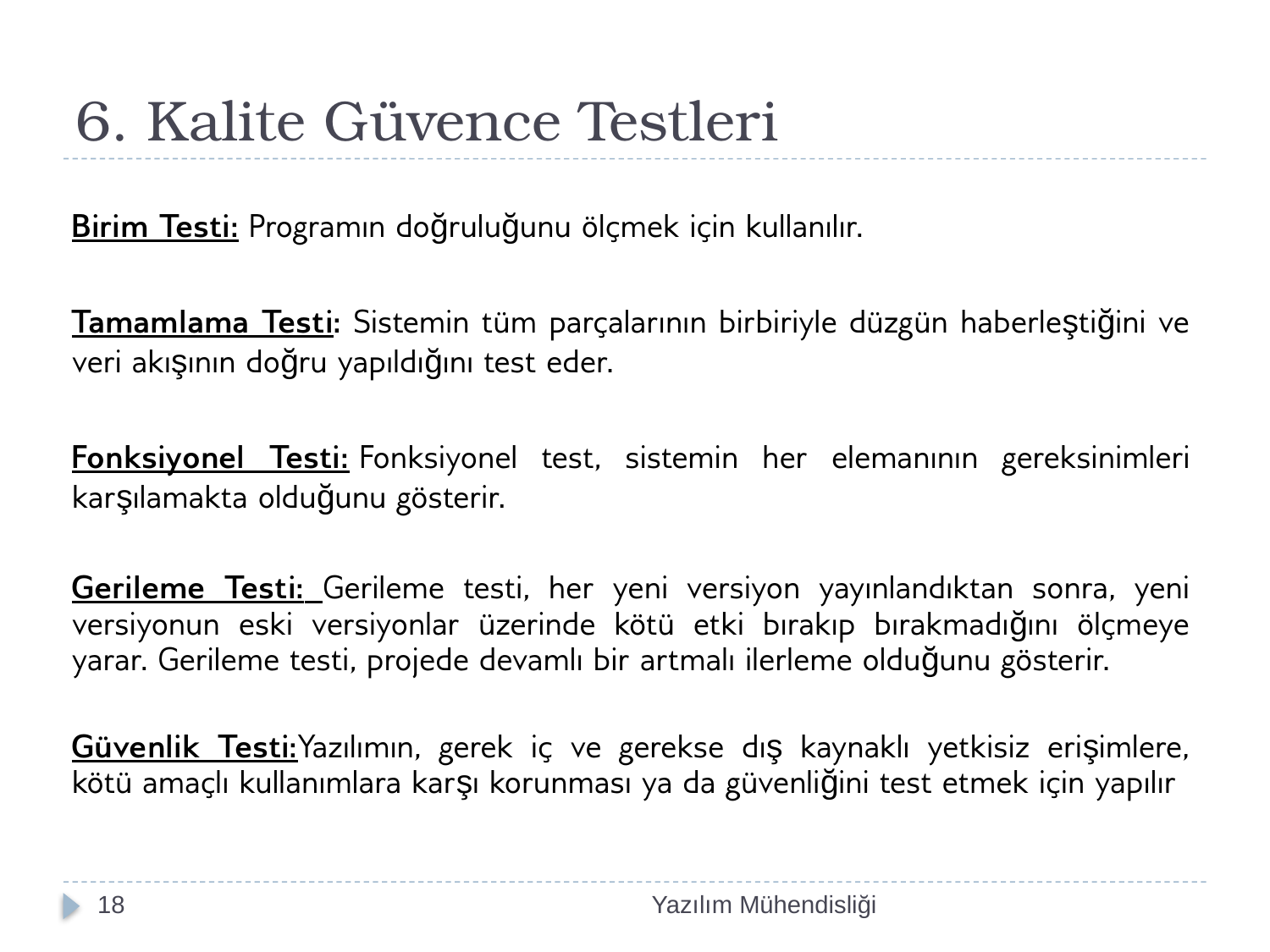

# 6. Kalite Güvence Testleri
Birim Testi: Programın doğruluğunu ölçmek için kullanılır.

Tamamlama Testi: Sistemin tüm parçalarının birbiriyle düzgün haberleştiğini ve veri akışının doğru yapıldığını test eder.

Fonksiyonel Testi: Fonksiyonel test, sistemin her elemanının gereksinimleri karşılamakta olduğunu gösterir.

Gerileme Testi: Gerileme testi, her yeni versiyon yayınlandıktan sonra, yeni versiyonun eski versiyonlar üzerinde kötü etki bırakıp bırakmadığını ölçmeye yarar. Gerileme testi, projede devamlı bir artmalı ilerleme olduğunu gösterir.

Güvenlik Testi:Yazılımın, gerek iç ve gerekse dış kaynaklı yetkisiz erişimlere, kötü amaçlı kullanımlara karşı korunması ya da güvenliğini test etmek için yapılır

18
Yazılım Mühendisliği